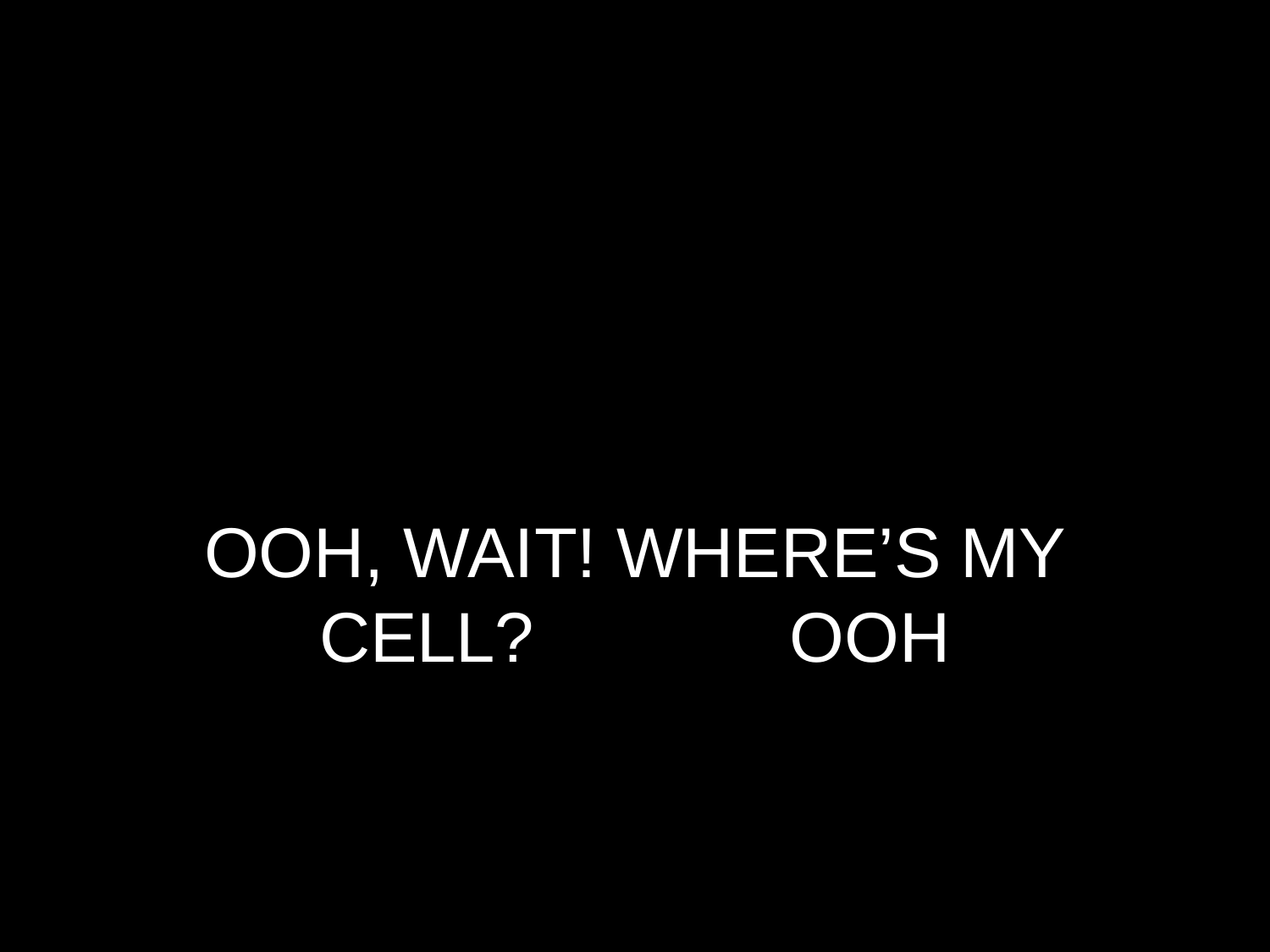

# OOH, WAIT! WHERE’S MY CELL?             OOH